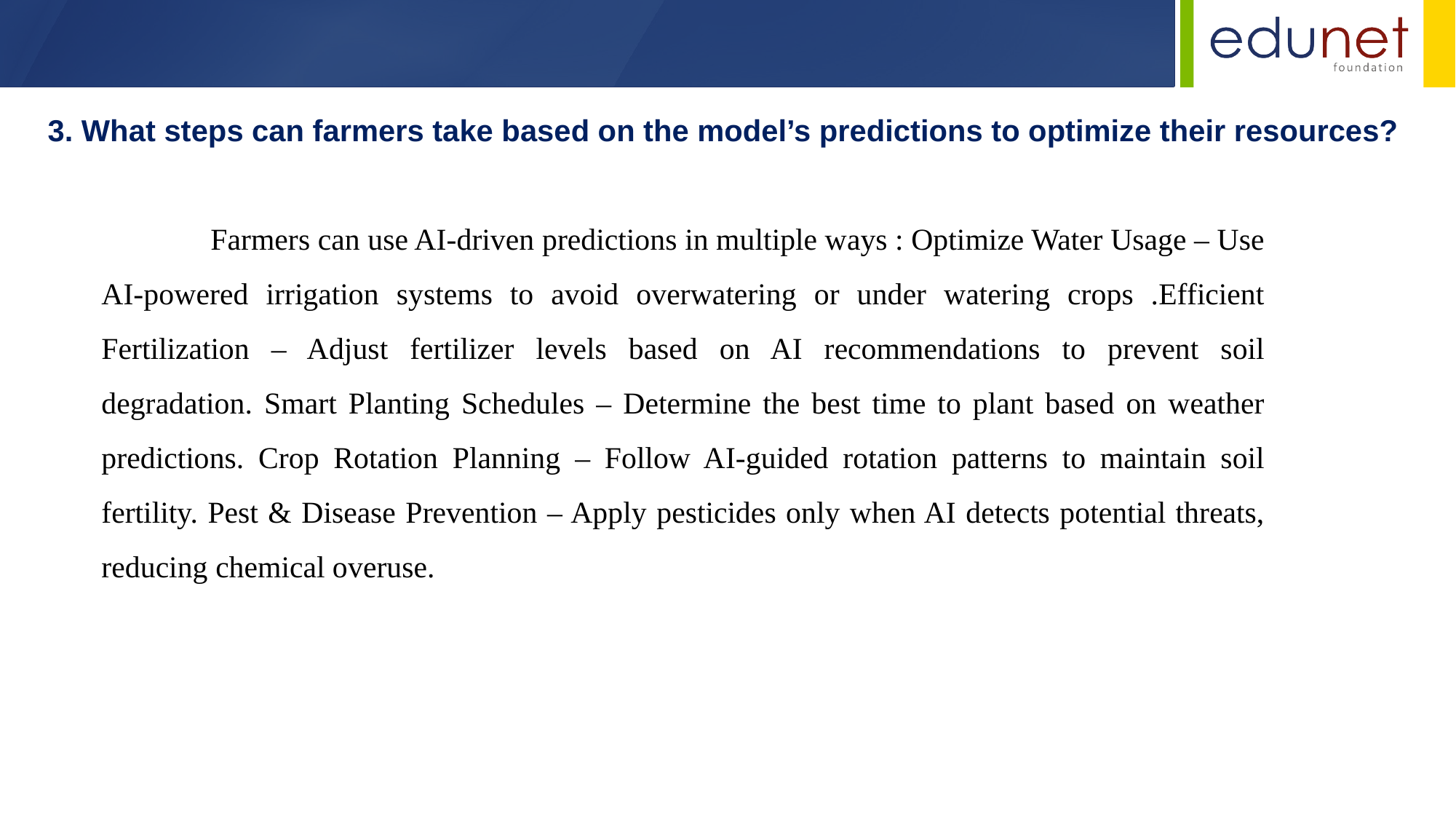

3. What steps can farmers take based on the model’s predictions to optimize their resources?
	Farmers can use AI-driven predictions in multiple ways : Optimize Water Usage – Use AI-powered irrigation systems to avoid overwatering or under watering crops .Efficient Fertilization – Adjust fertilizer levels based on AI recommendations to prevent soil degradation. Smart Planting Schedules – Determine the best time to plant based on weather predictions. Crop Rotation Planning – Follow AI-guided rotation patterns to maintain soil fertility. Pest & Disease Prevention – Apply pesticides only when AI detects potential threats, reducing chemical overuse.